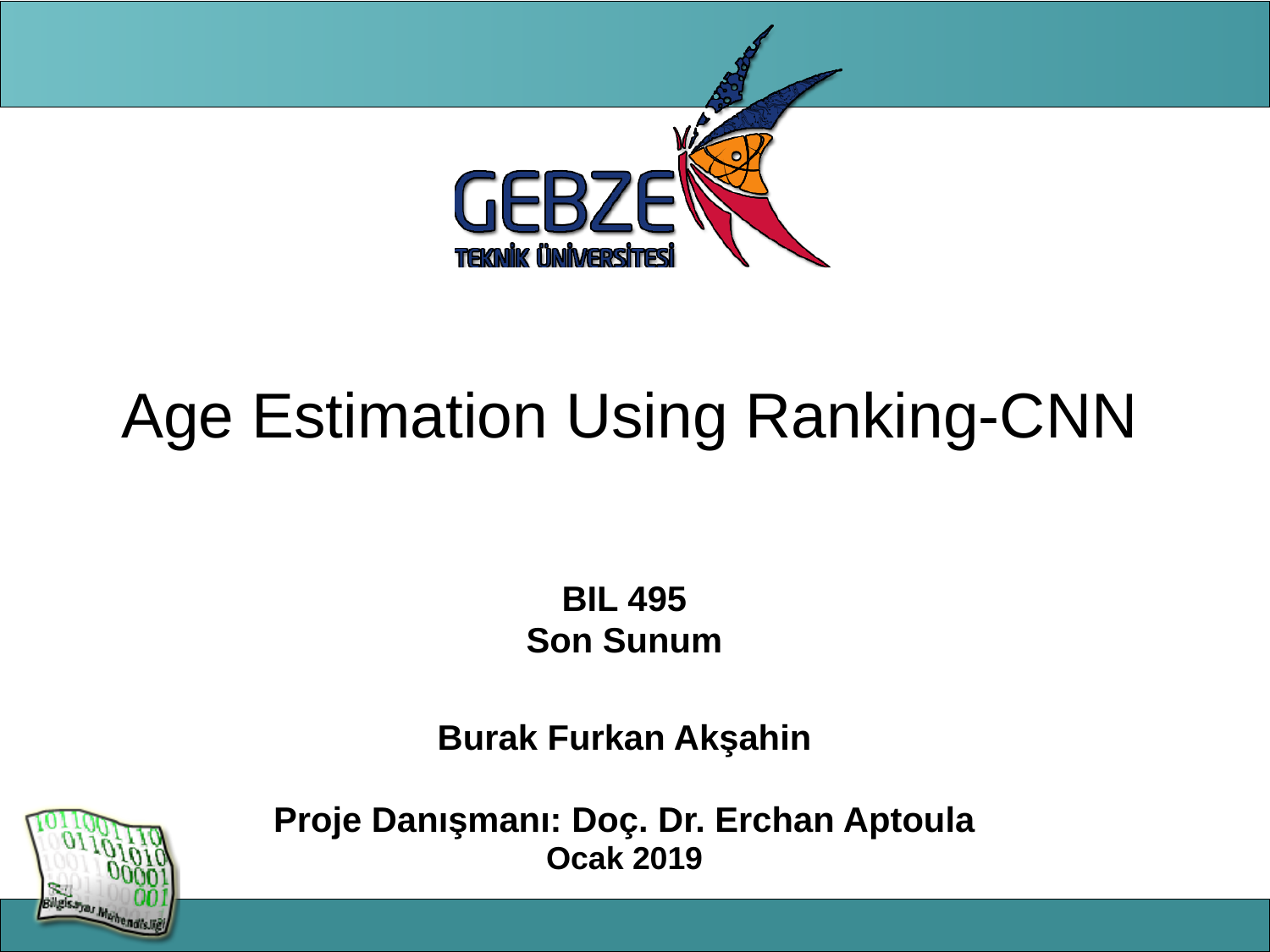

# Age Estimation Using Ranking-CNN

BIL 495
Son Sunum

Burak Furkan Akşahin

Proje Danışmanı: Doç. Dr. Erchan Aptoula
Ocak 2019